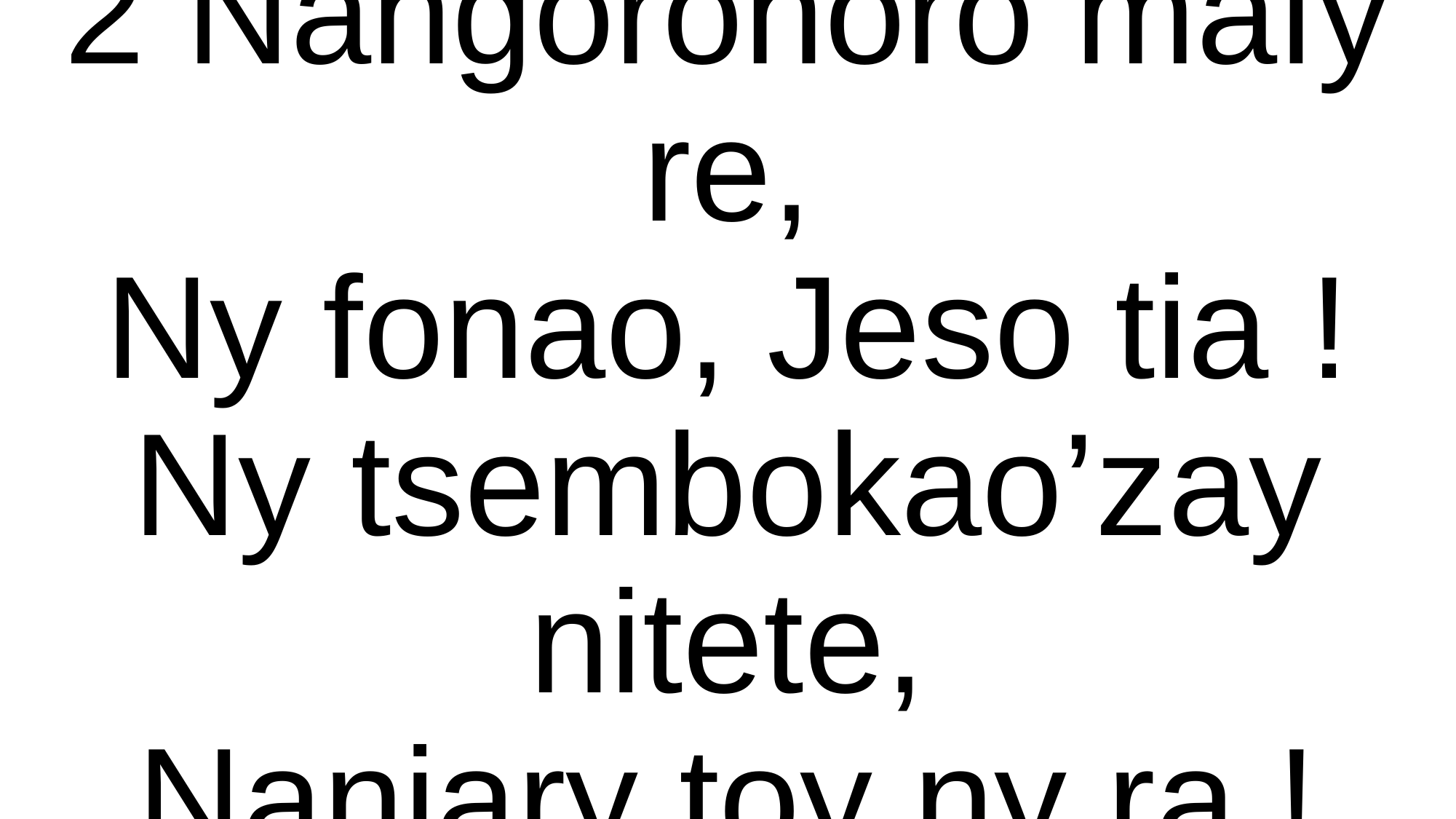

2 Nangorohoro mafy re,
Ny fonao, Jeso tia !
Ny tsembokao’zay nitete,
Nanjary toy ny ra !